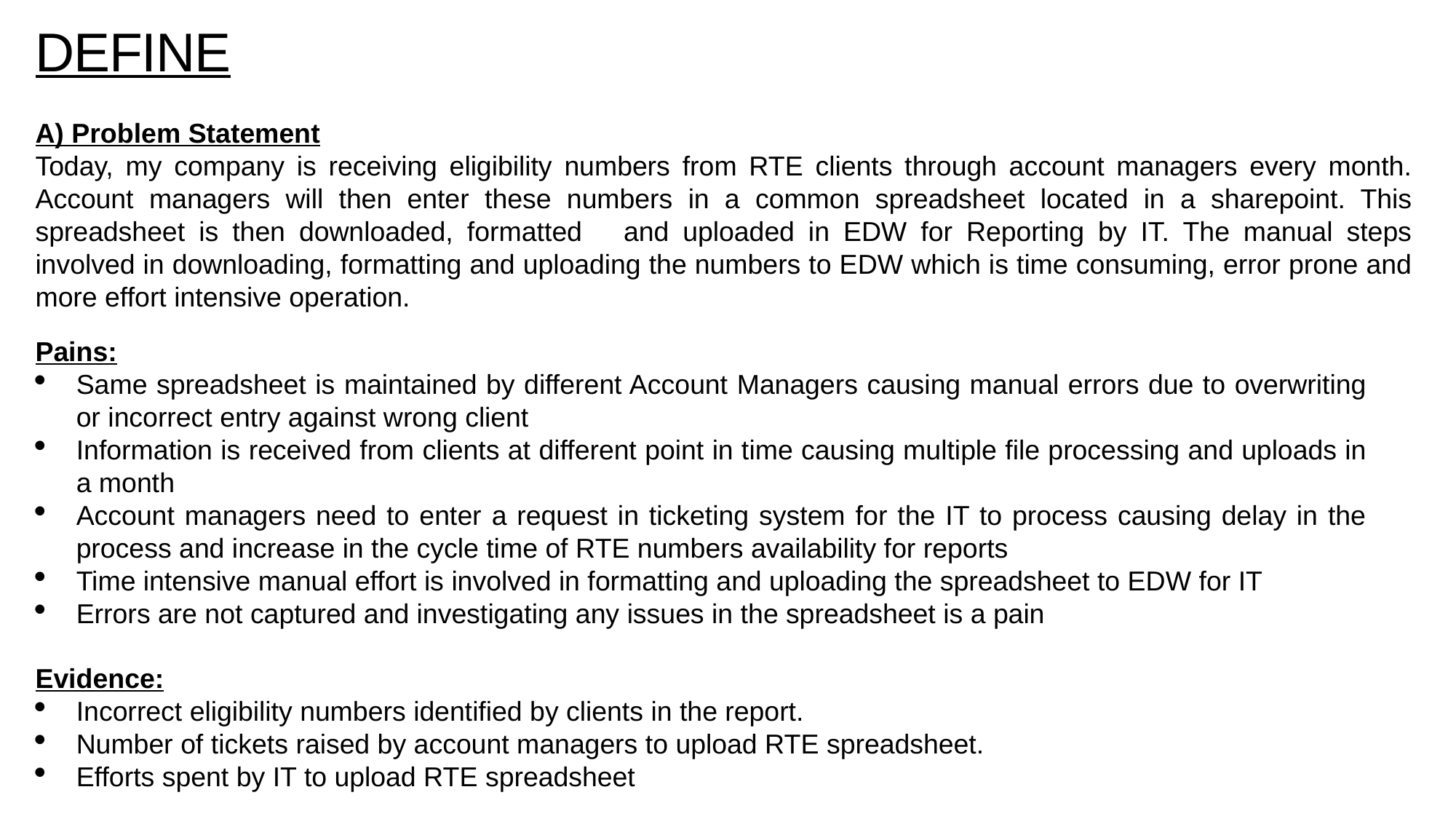

DEFINE

A) Problem Statement
Today, my company is receiving eligibility numbers from RTE clients through account managers every month. Account managers will then enter these numbers in a common spreadsheet located in a sharepoint. This spreadsheet is then downloaded, formatted   and uploaded in EDW for Reporting by IT. The manual steps involved in downloading, formatting and uploading the numbers to EDW which is time consuming, error prone and more effort intensive operation.
Pains:
Same spreadsheet is maintained by different Account Managers causing manual errors due to overwriting or incorrect entry against wrong client
Information is received from clients at different point in time causing multiple file processing and uploads in a month
Account managers need to enter a request in ticketing system for the IT to process causing delay in the process and increase in the cycle time of RTE numbers availability for reports
Time intensive manual effort is involved in formatting and uploading the spreadsheet to EDW for IT
Errors are not captured and investigating any issues in the spreadsheet is a pain
Evidence:
Incorrect eligibility numbers identified by clients in the report.
Number of tickets raised by account managers to upload RTE spreadsheet.
Efforts spent by IT to upload RTE spreadsheet